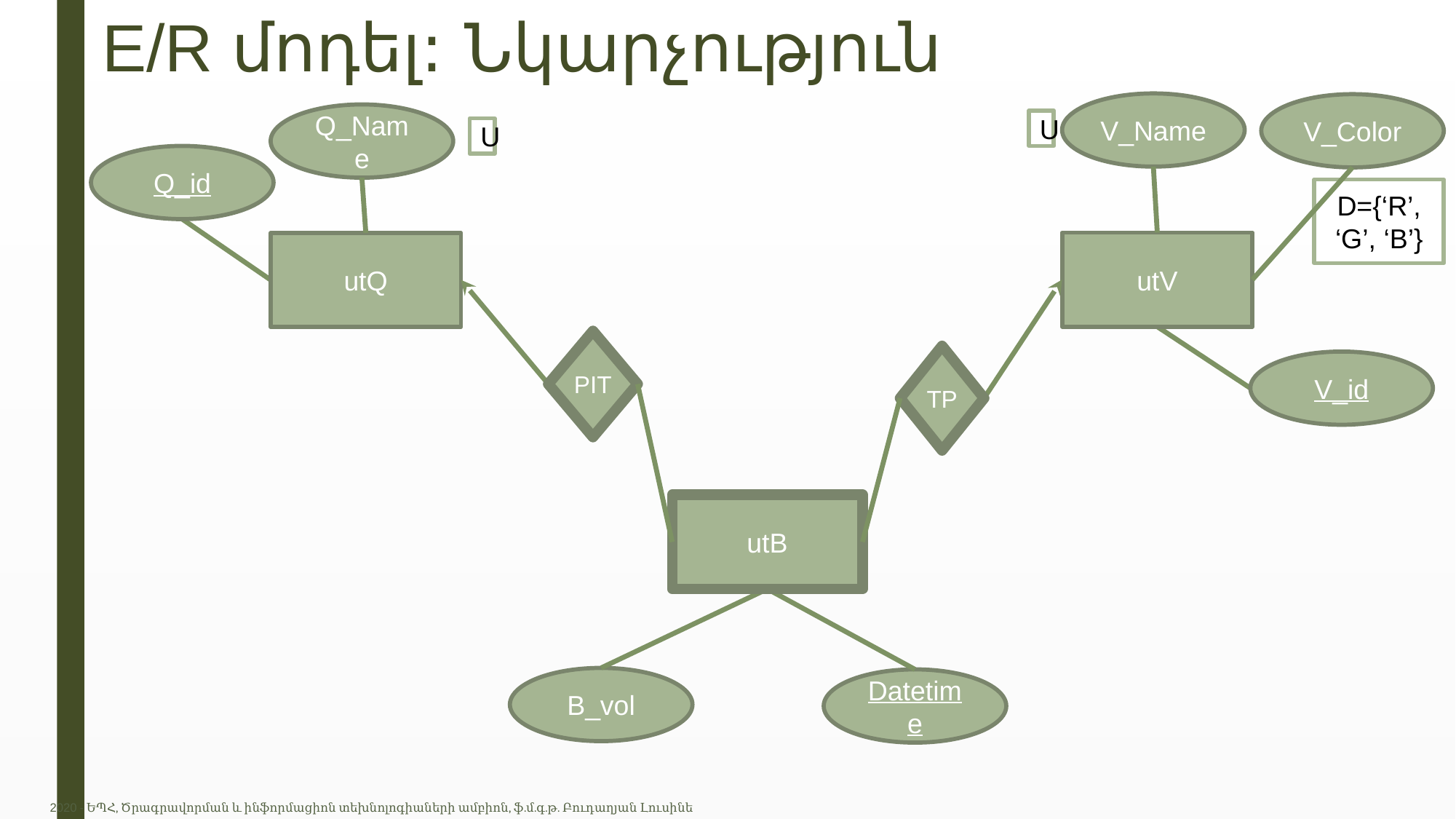

# E/R մոդել: Նկարչություն

V_Name
V_Color
Q_Name
U
U
Q_id
D={‘R’, ‘G’, ‘B’}
utV
utQ
PIT
TP
V_id
utB
B_vol
Datetime
2020 - ԵՊՀ, Ծրագրավորման և ինֆորմացիոն տեխնոլոգիաների ամբիոն, ֆ.մ.գ.թ. Բուդաղյան Լուսինե